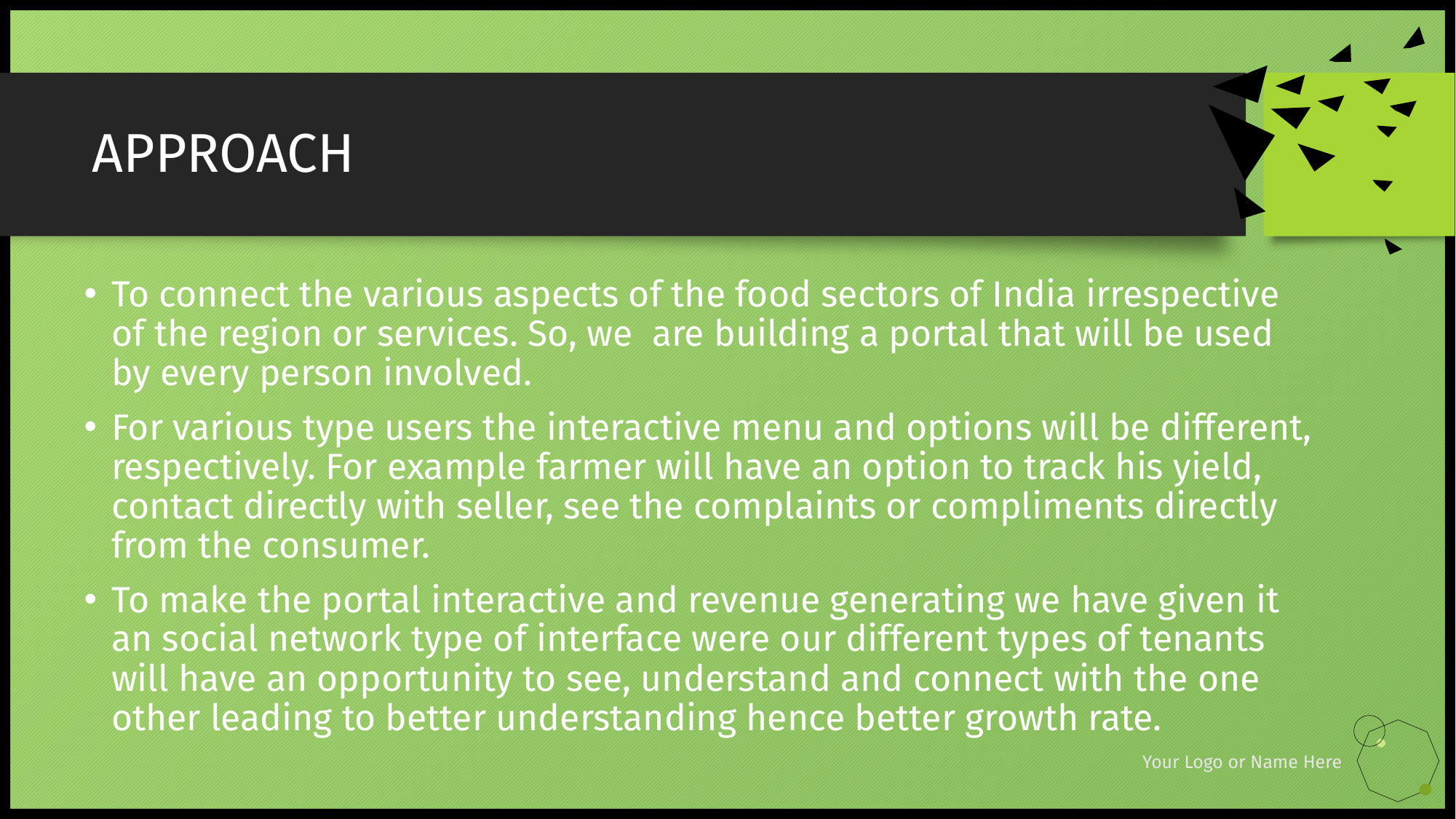

# APPROACH
To connect the various aspects of the food sectors of India irrespective of the region or services. So, we  are building a portal that will be used by every person involved.
For various type users the interactive menu and options will be different, respectively. For example farmer will have an option to track his yield, contact directly with seller, see the complaints or compliments directly from the consumer.
To make the portal interactive and revenue generating we have given it an social network type of interface were our different types of tenants will have an opportunity to see, understand and connect with the one other leading to better understanding hence better growth rate.